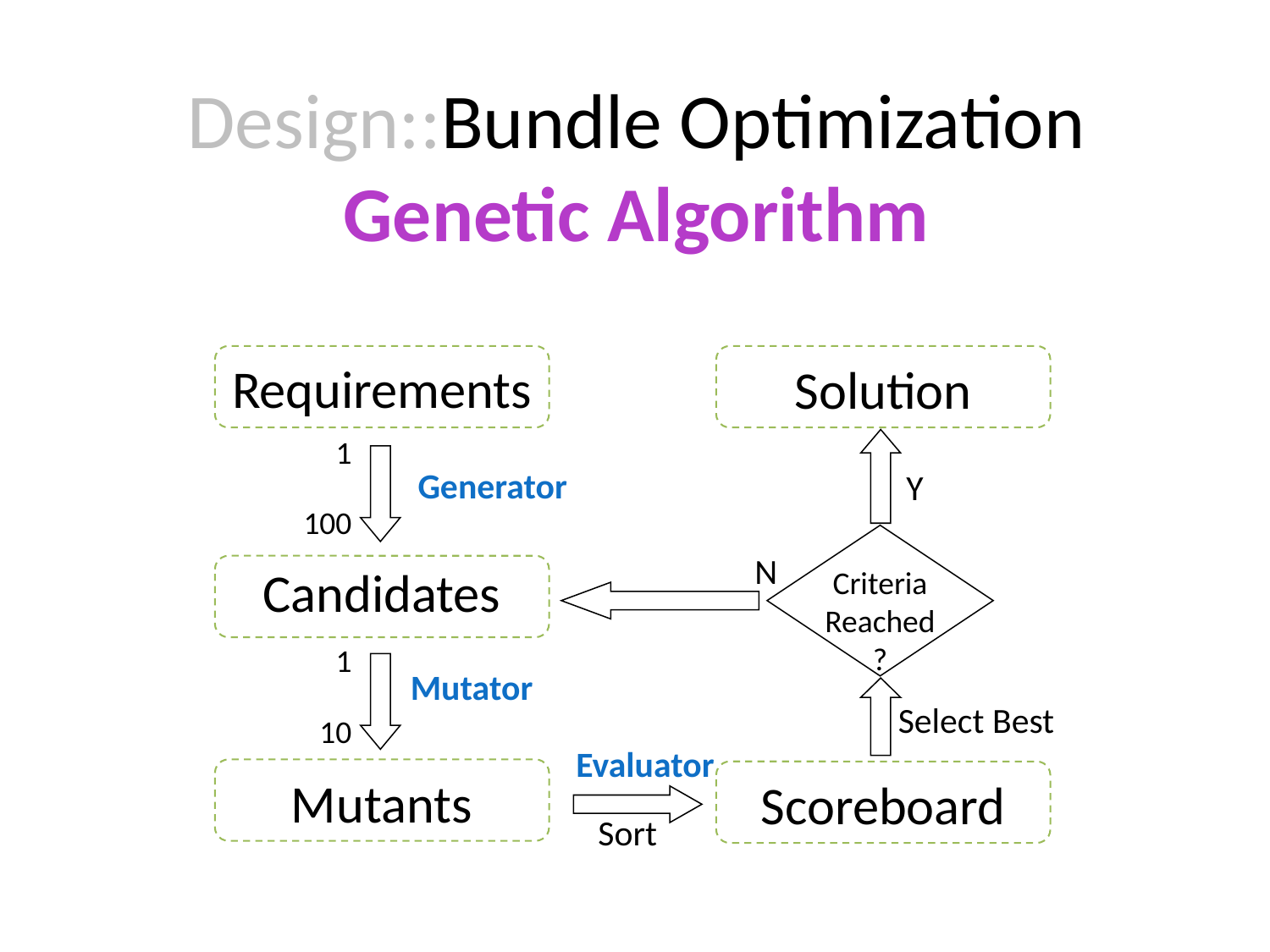

# Design::Bundle Optimization Genetic Algorithm
Requirements
Solution

Y
1

Generator
100
Candidates
Criteria Reached?
N

Select Best
1

Mutator
10
Mutants
Evaluator
Scoreboard

Sort